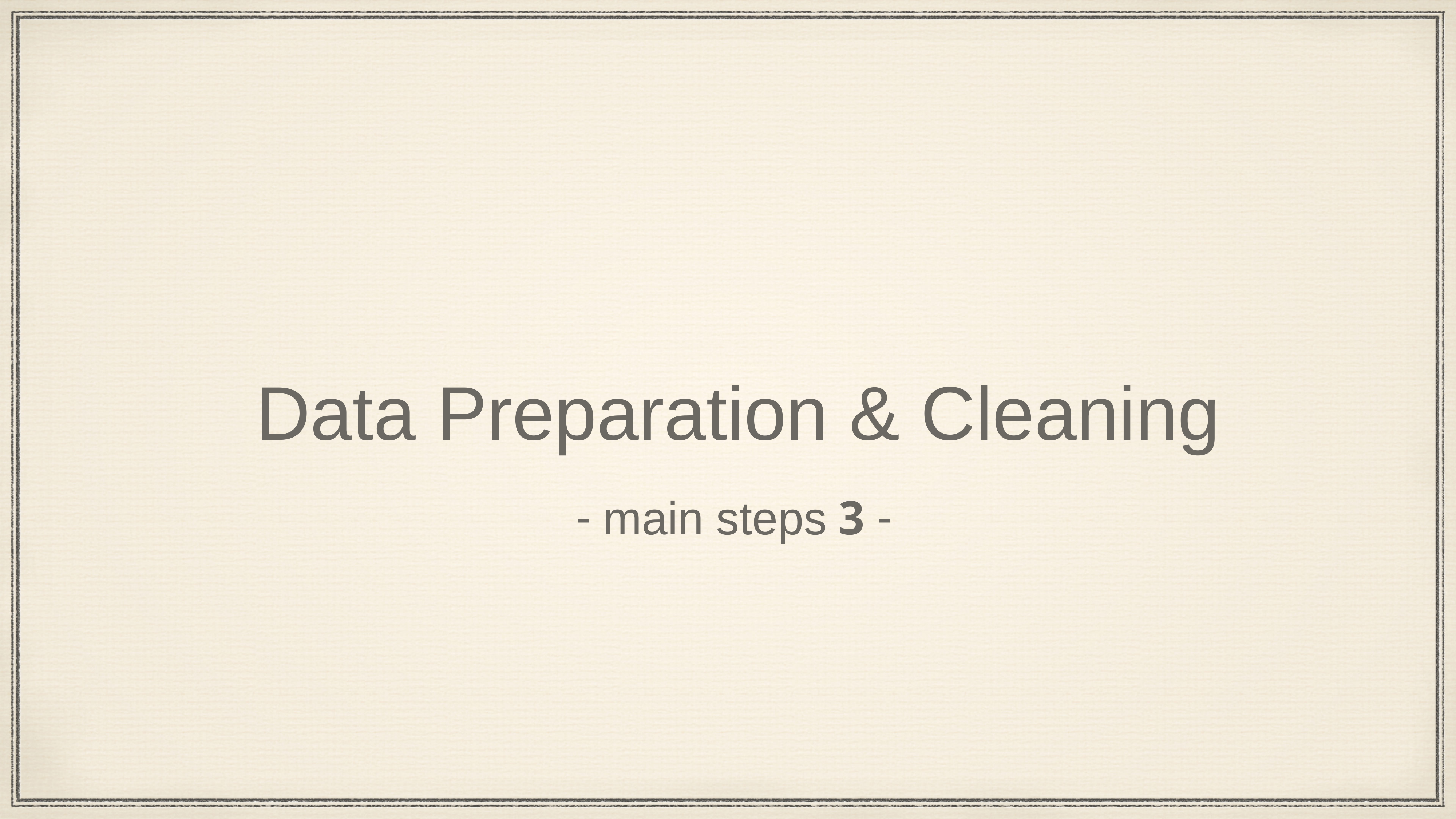

# Data Preparation & Cleaning
- 3 main steps -